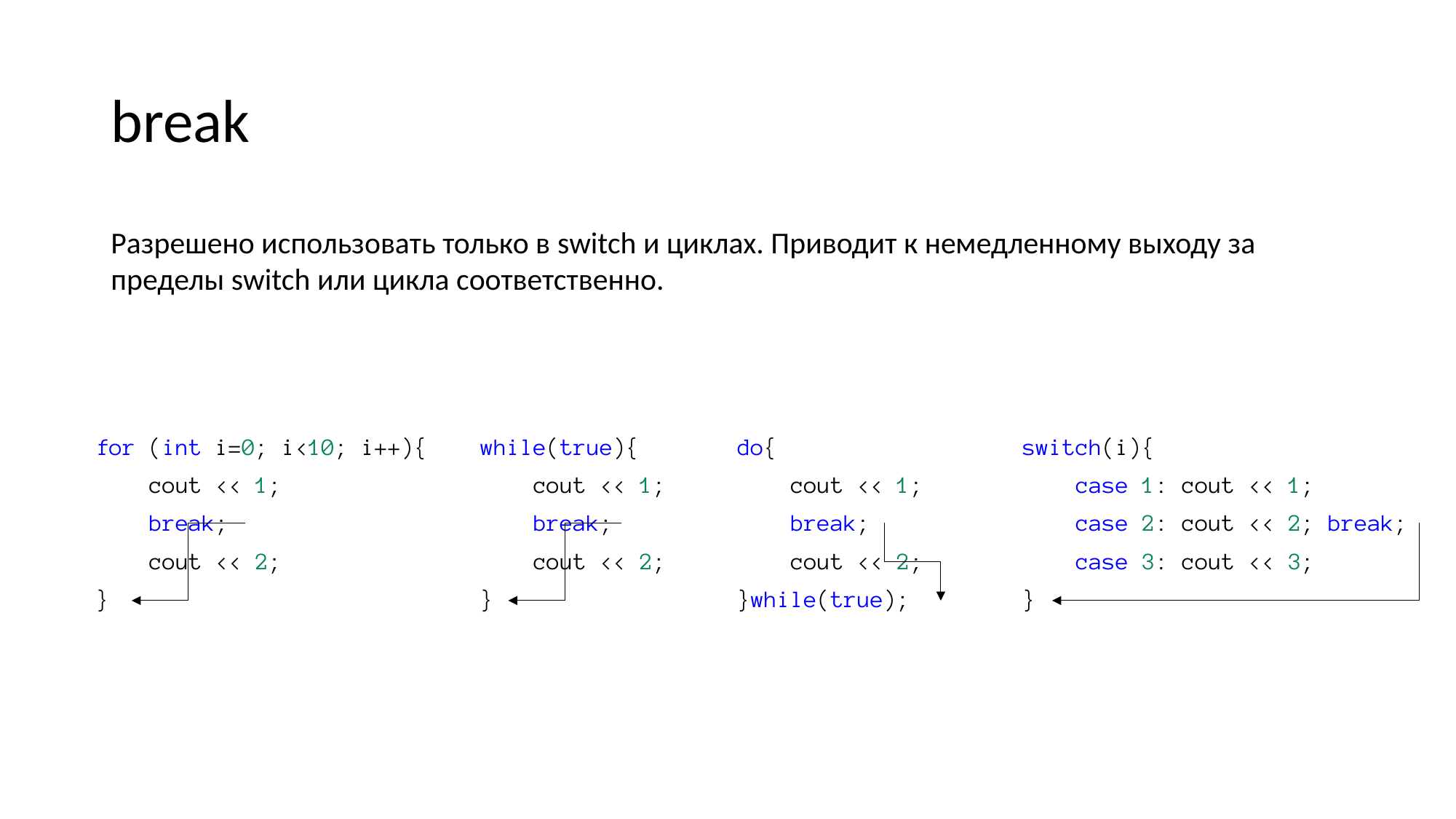

# break
Разрешено использовать только в switch и циклах. Приводит к немедленному выходу за пределы switch или цикла соответственно.
do{
    cout << 1;
    break;
    cout << 2;
}while(true);
switch(i){
    case 1: cout << 1;
    case 2: cout << 2; break;
    case 3: cout << 3;
}
while(true){
    cout << 1;
    break;
    cout << 2;
}
for (int i=0; i<10; i++){
    cout << 1;
    break;
    cout << 2;
}